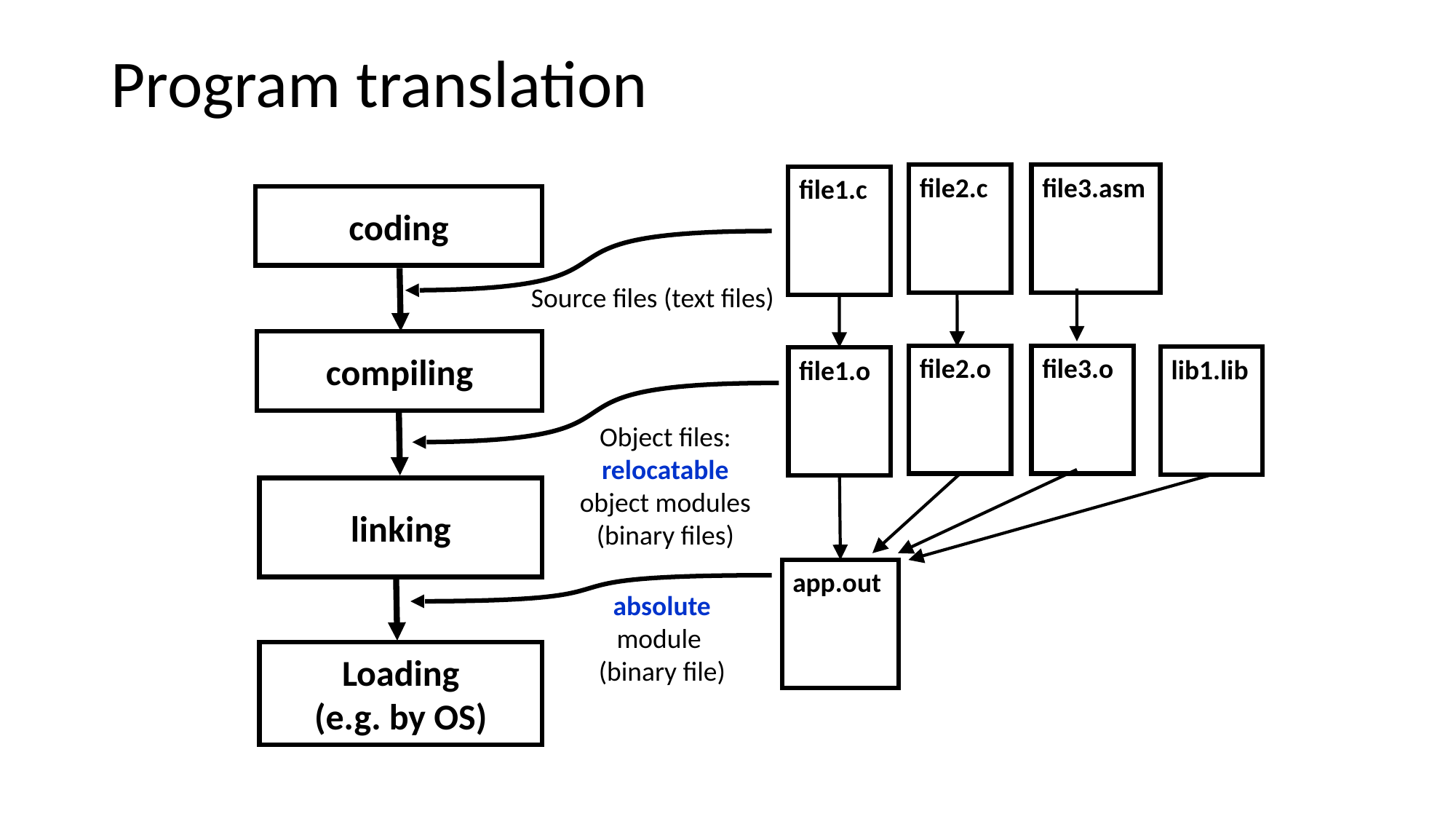

# Program translation
file2.c
file3.asm
file1.c
coding
Source files (text files)
compiling
file2.o
file3.o
lib1.lib
file1.o
Object files: relocatable object modules (binary files)
linking
app.out
absolute module
(binary file)
Loading
(e.g. by OS)